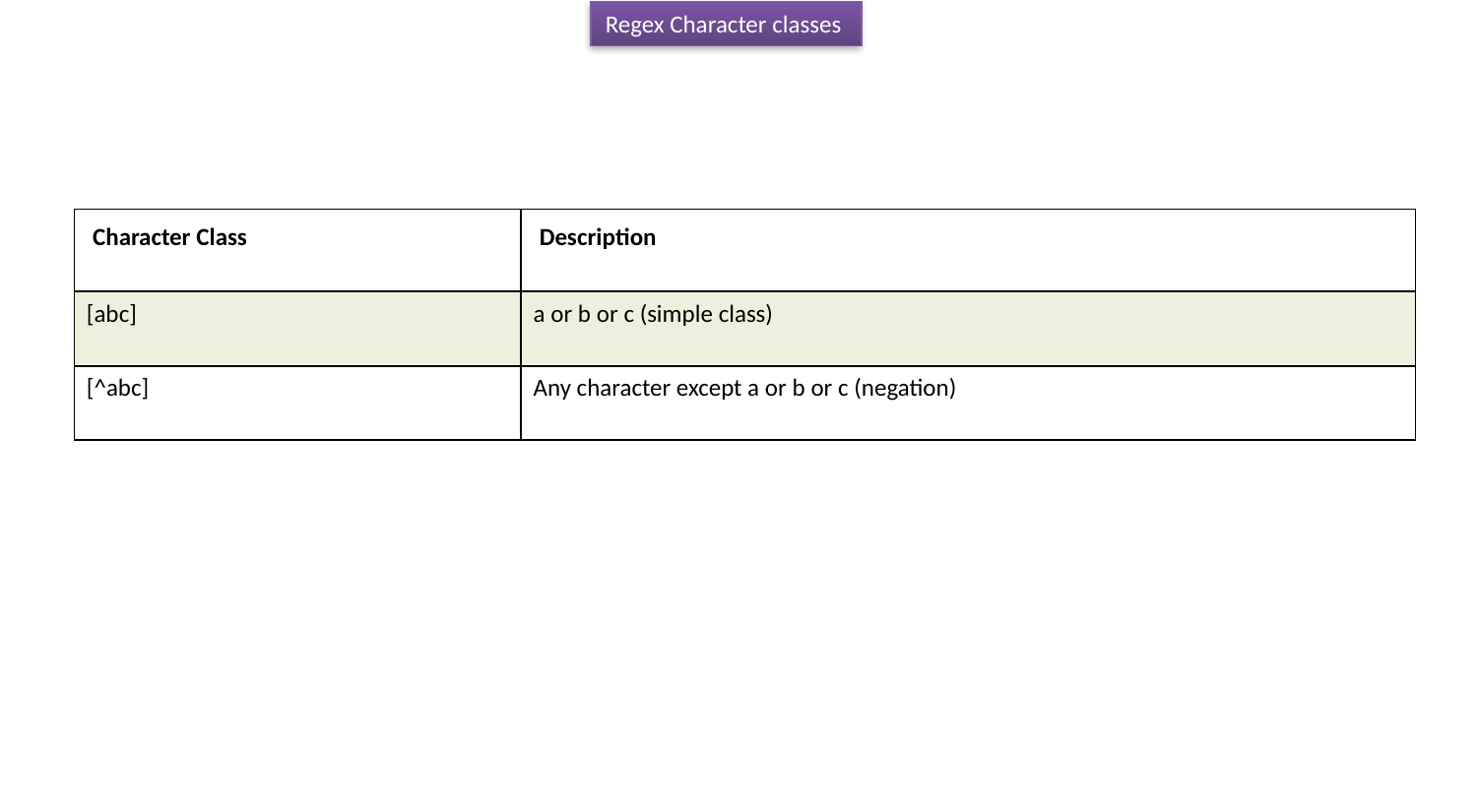

Regex Character classes

| Character Class | Description |
| --- | --- |
| [abc] | a or b or c (simple class) |
| [^abc] | Any character except a or b or c (negation) |